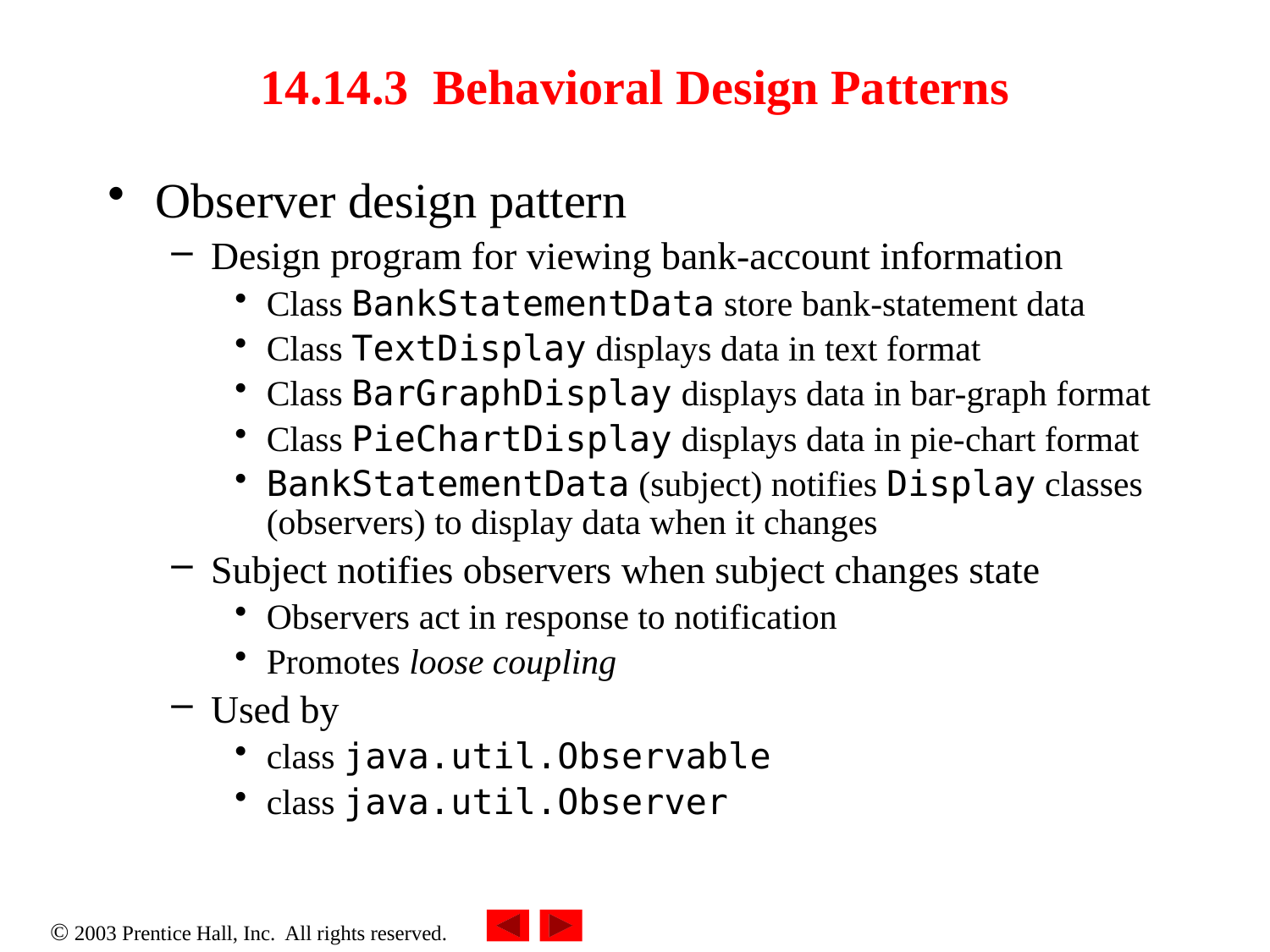

127
# 14.14.3  Behavioral Design Patterns
Observer design pattern
Design program for viewing bank-account information
Class BankStatementData store bank-statement data
Class TextDisplay displays data in text format
Class BarGraphDisplay displays data in bar-graph format
Class PieChartDisplay displays data in pie-chart format
BankStatementData (subject) notifies Display classes (observers) to display data when it changes
Subject notifies observers when subject changes state
Observers act in response to notification
Promotes loose coupling
Used by
class java.util.Observable
class java.util.Observer